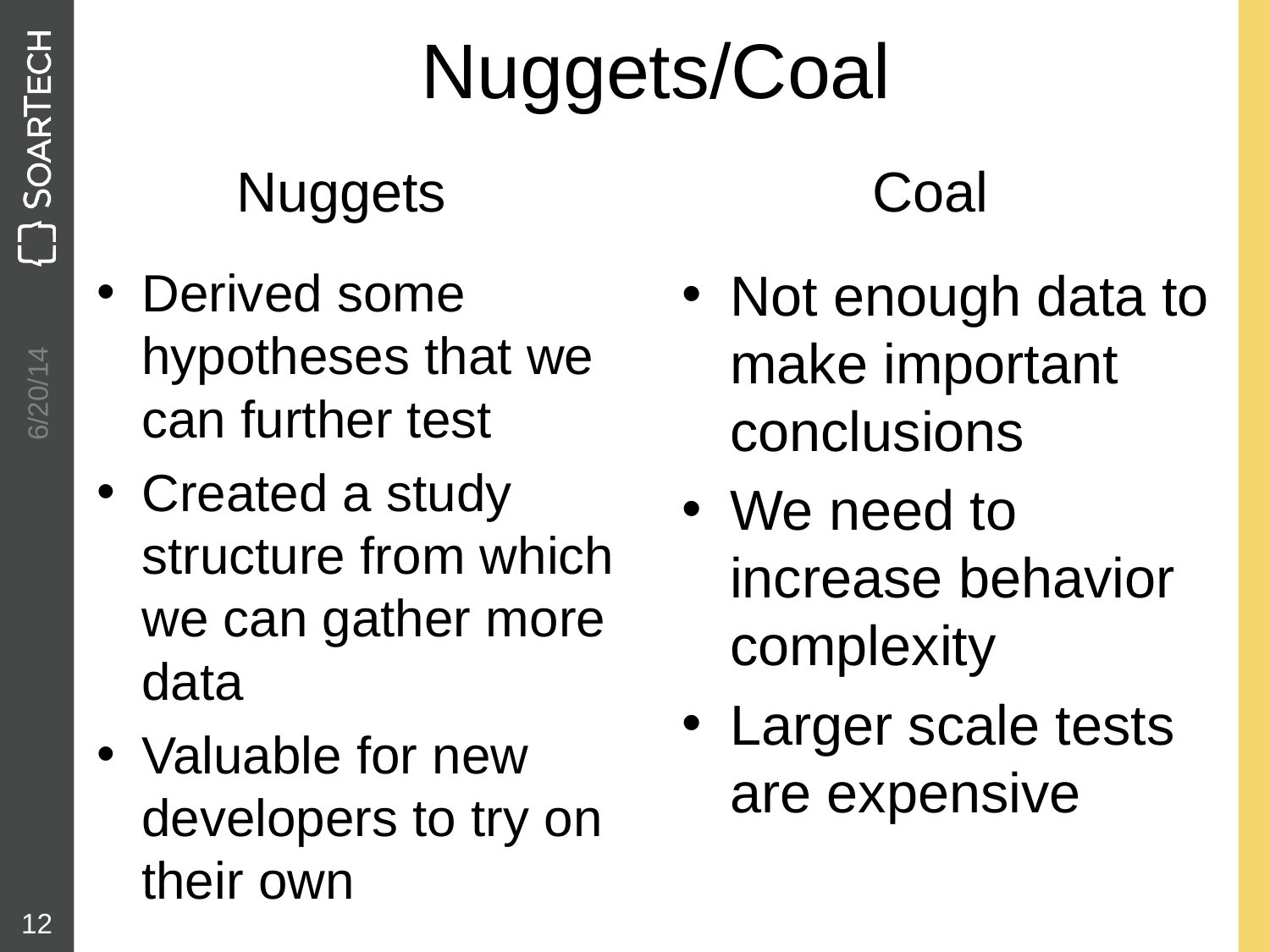

# Nuggets/Coal
Nuggets
Coal
Derived some hypotheses that we can further test
Created a study structure from which we can gather more data
Valuable for new developers to try on their own
Not enough data to make important conclusions
We need to increase behavior complexity
Larger scale tests are expensive